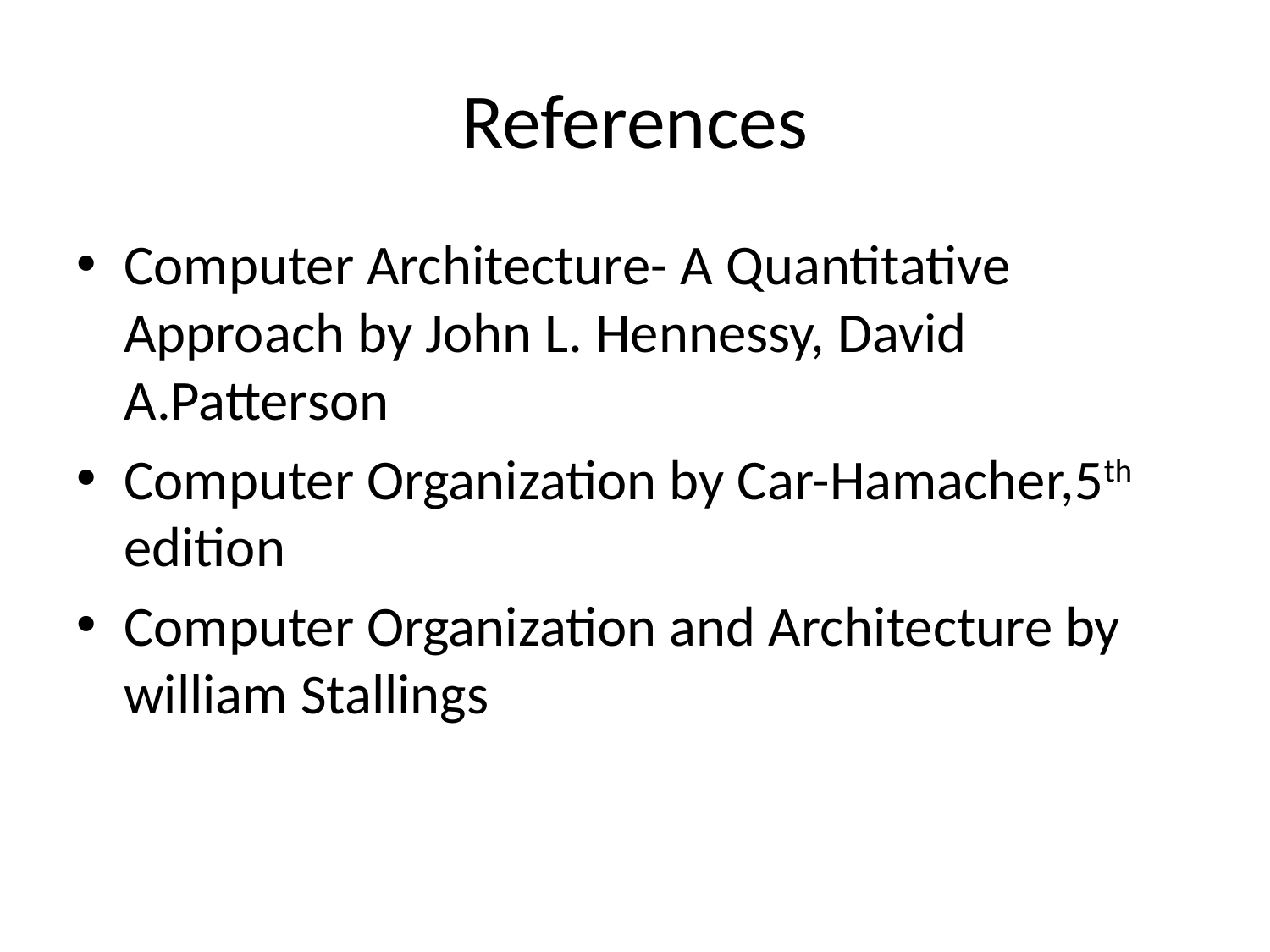

# References
Computer Architecture- A Quantitative Approach by John L. Hennessy, David A.Patterson
Computer Organization by Car-Hamacher,5th edition
Computer Organization and Architecture by william Stallings